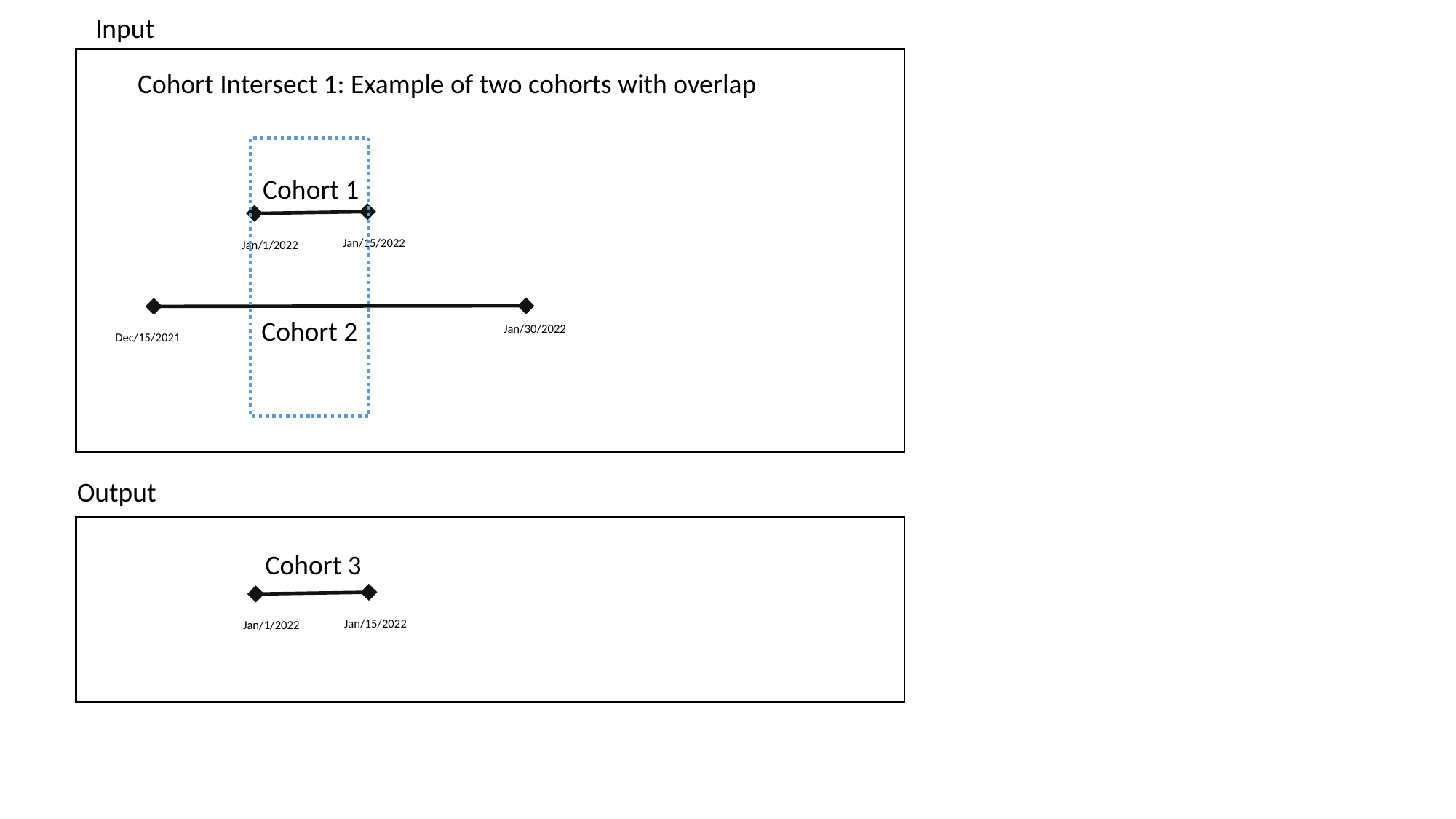

Input

Cohort Intersect 1: Example of two cohorts with overlap

Cohort 1
Jan/15/2022
Jan/1/2022
Cohort 2
Jan/30/2022
Dec/15/2021
Output

Cohort 3
Jan/15/2022
Jan/1/2022